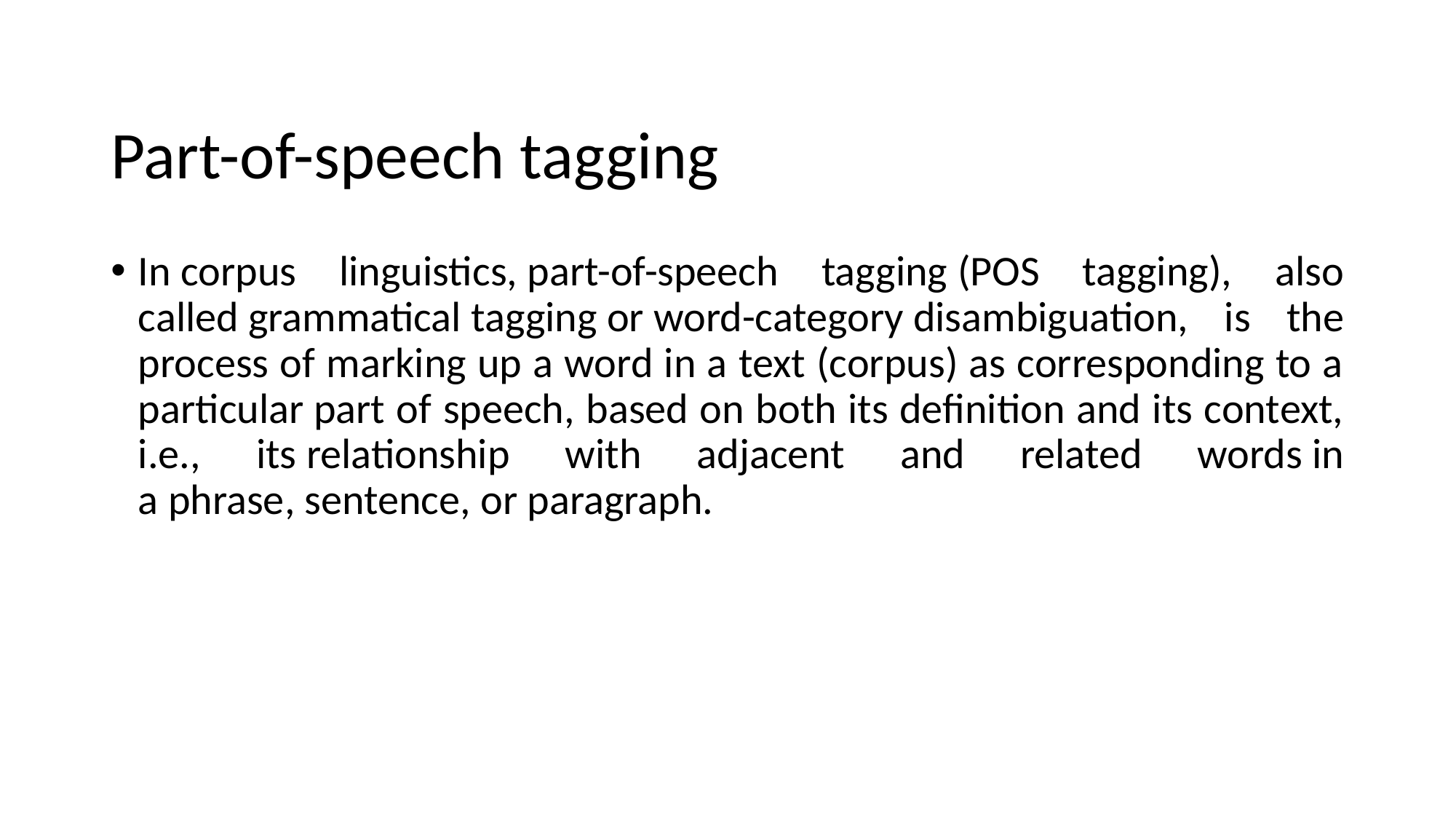

# Part-of-speech tagging

In corpus linguistics, part-of-speech tagging (POS tagging), also called grammatical tagging or word-category disambiguation, is the process of marking up a word in a text (corpus) as corresponding to a particular part of speech, based on both its definition and its context, i.e., its relationship with adjacent and related words in a phrase, sentence, or paragraph.